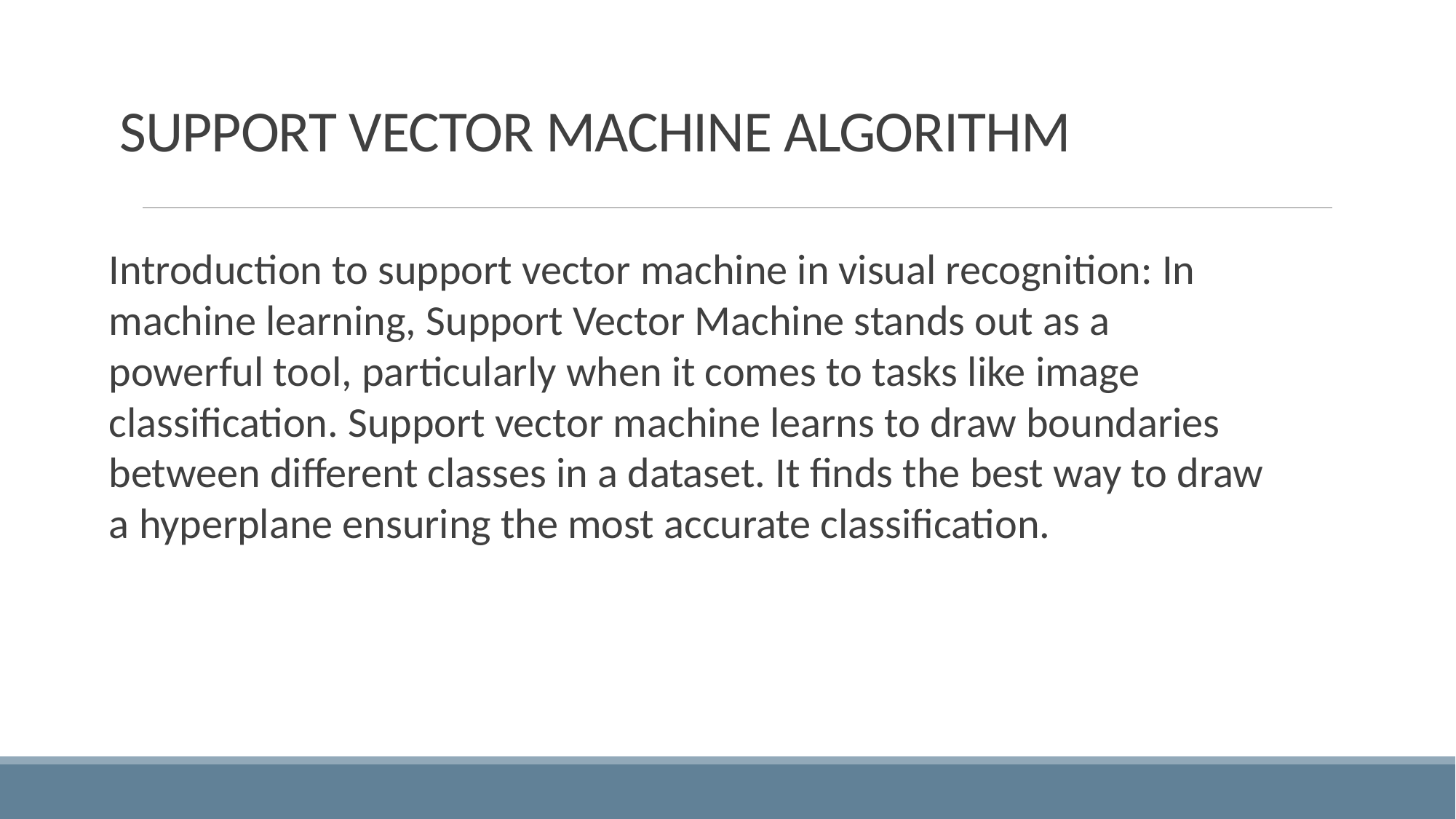

# SUPPORT VECTOR MACHINE ALGORITHM
Introduction to support vector machine in visual recognition: In machine learning, Support Vector Machine stands out as a powerful tool, particularly when it comes to tasks like image classification. Support vector machine learns to draw boundaries between different classes in a dataset. It finds the best way to draw a hyperplane ensuring the most accurate classification.